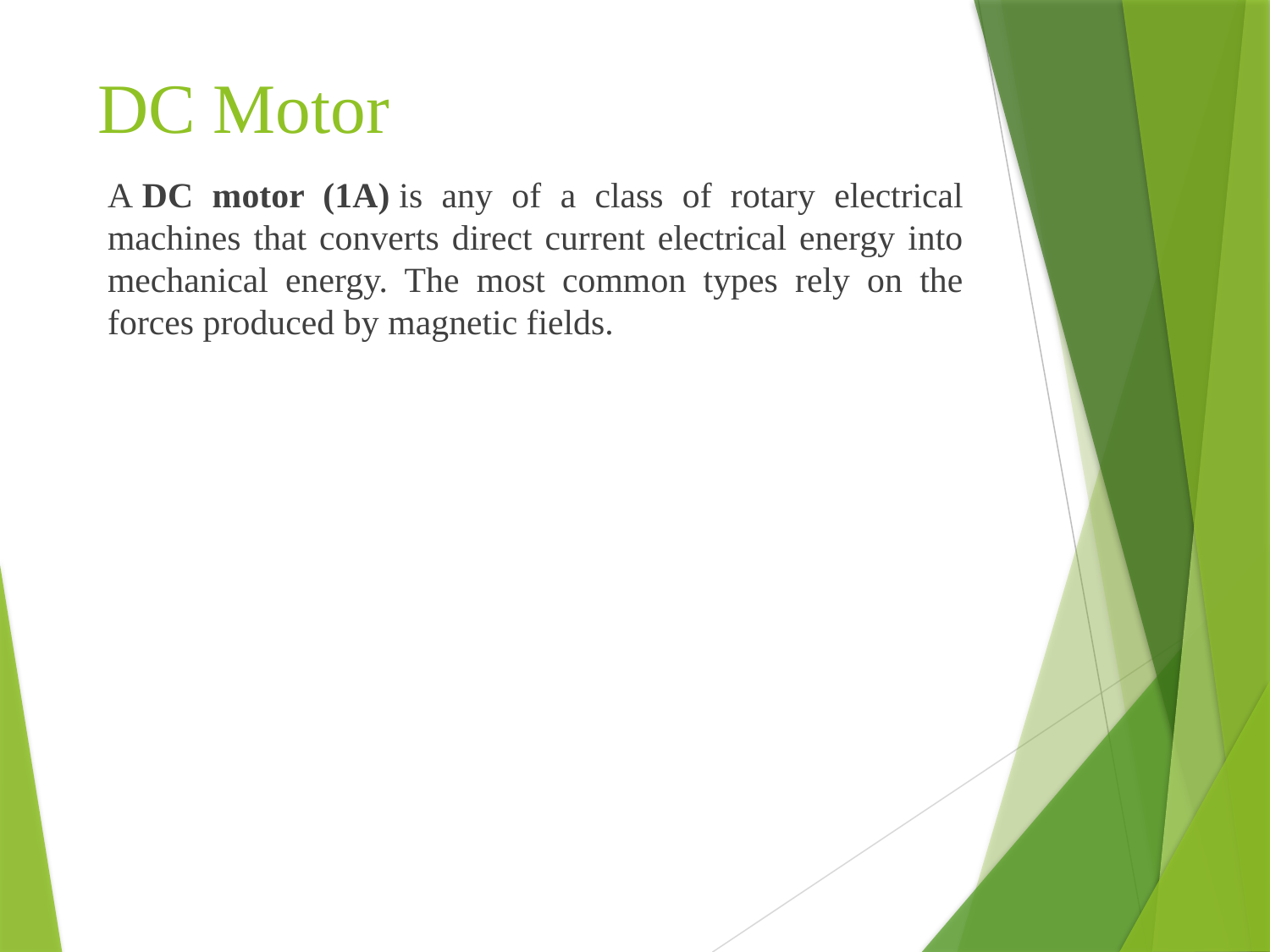

# DC Motor
A DC motor (1A) is any of a class of rotary electrical machines that converts direct current electrical energy into mechanical energy. The most common types rely on the forces produced by magnetic fields.